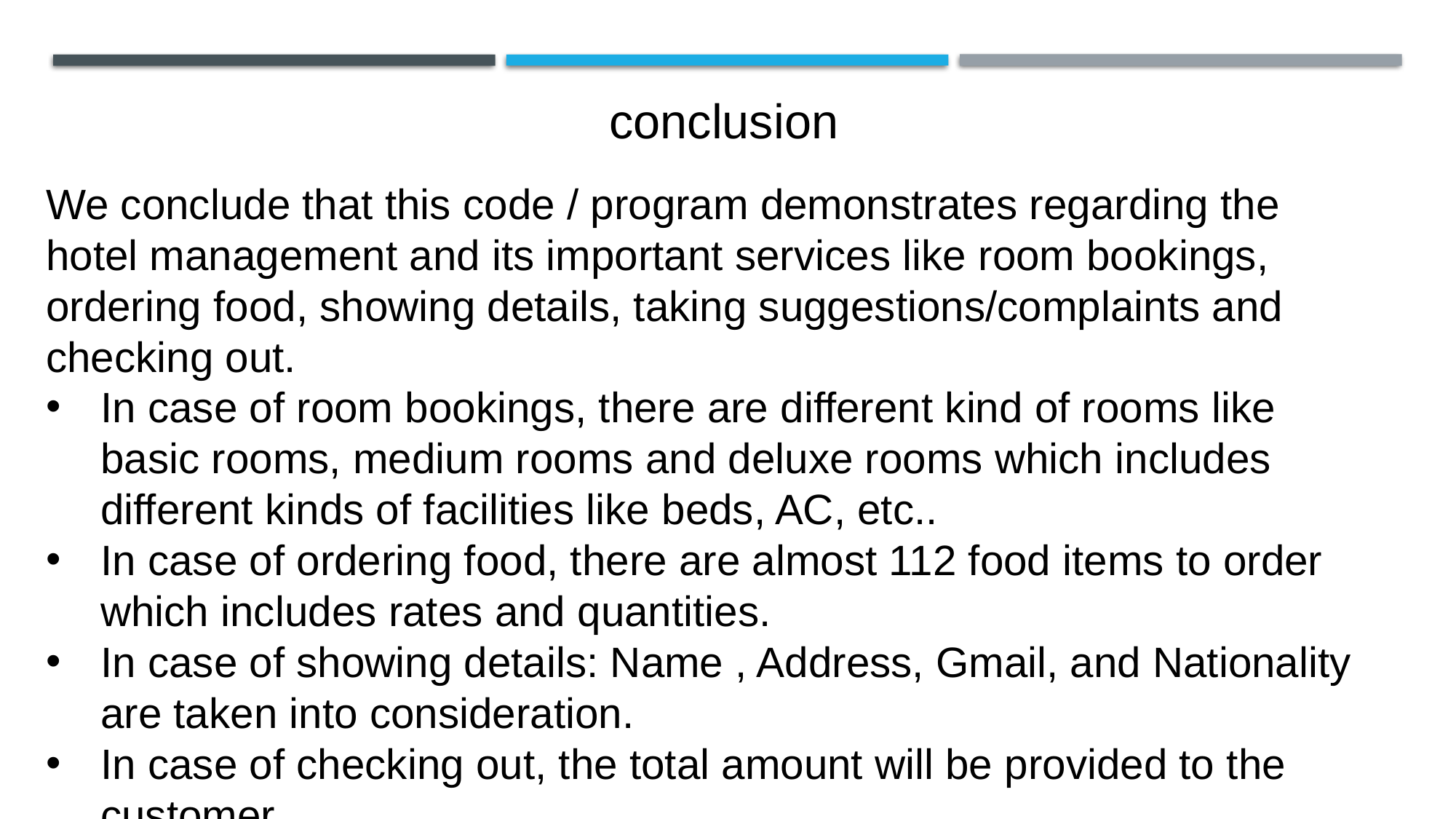

conclusion
We conclude that this code / program demonstrates regarding the hotel management and its important services like room bookings, ordering food, showing details, taking suggestions/complaints and checking out.
In case of room bookings, there are different kind of rooms like basic rooms, medium rooms and deluxe rooms which includes different kinds of facilities like beds, AC, etc..
In case of ordering food, there are almost 112 food items to order which includes rates and quantities.
In case of showing details: Name , Address, Gmail, and Nationality are taken into consideration.
In case of checking out, the total amount will be provided to the customer.